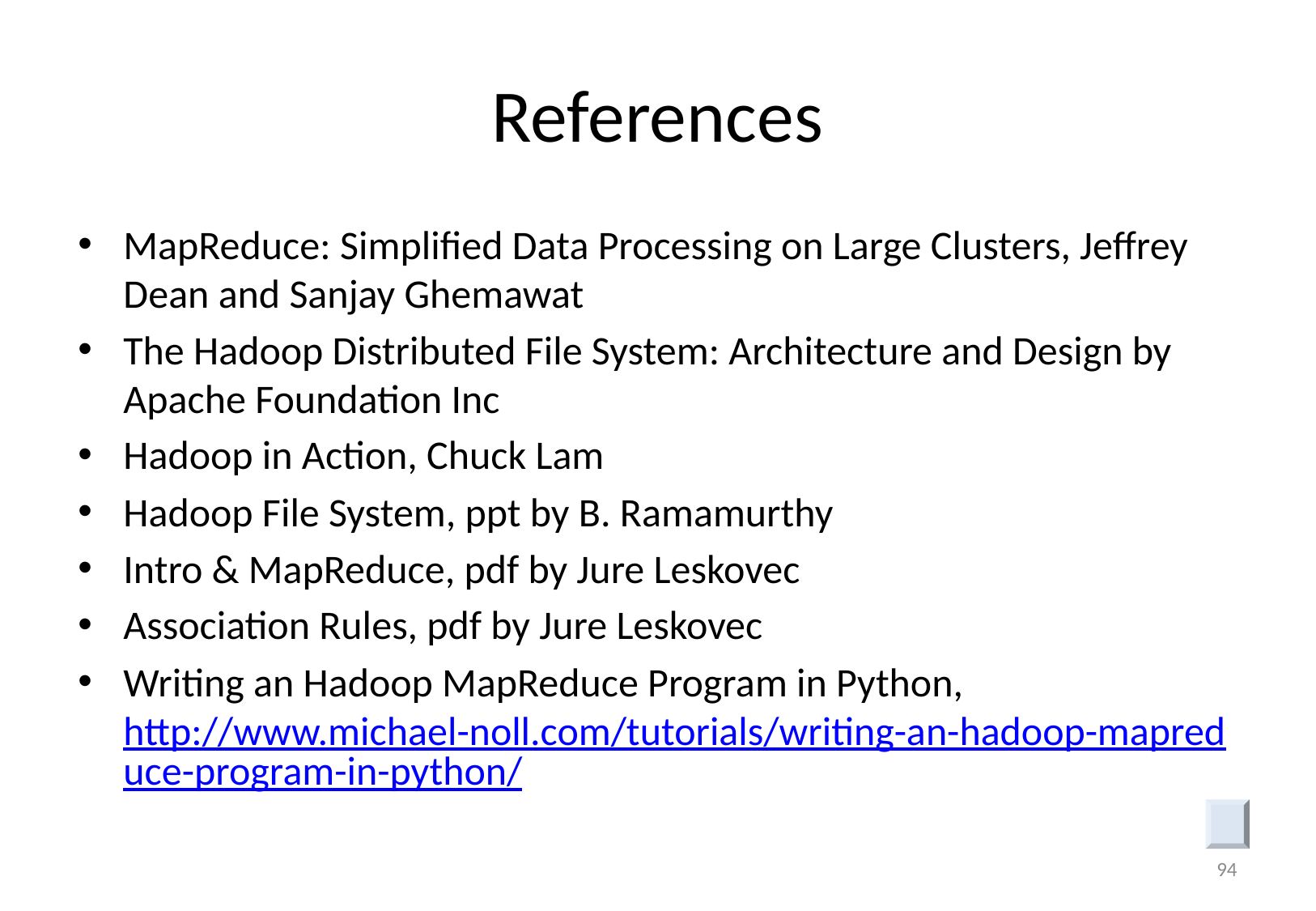

# References
MapReduce: Simplified Data Processing on Large Clusters, Jeffrey Dean and Sanjay Ghemawat
The Hadoop Distributed File System: Architecture and Design by Apache Foundation Inc
Hadoop in Action, Chuck Lam
Hadoop File System, ppt by B. Ramamurthy
Intro & MapReduce, pdf by Jure Leskovec
Association Rules, pdf by Jure Leskovec
Writing an Hadoop MapReduce Program in Python, http://www.michael-noll.com/tutorials/writing-an-hadoop-mapreduce-program-in-python/

94